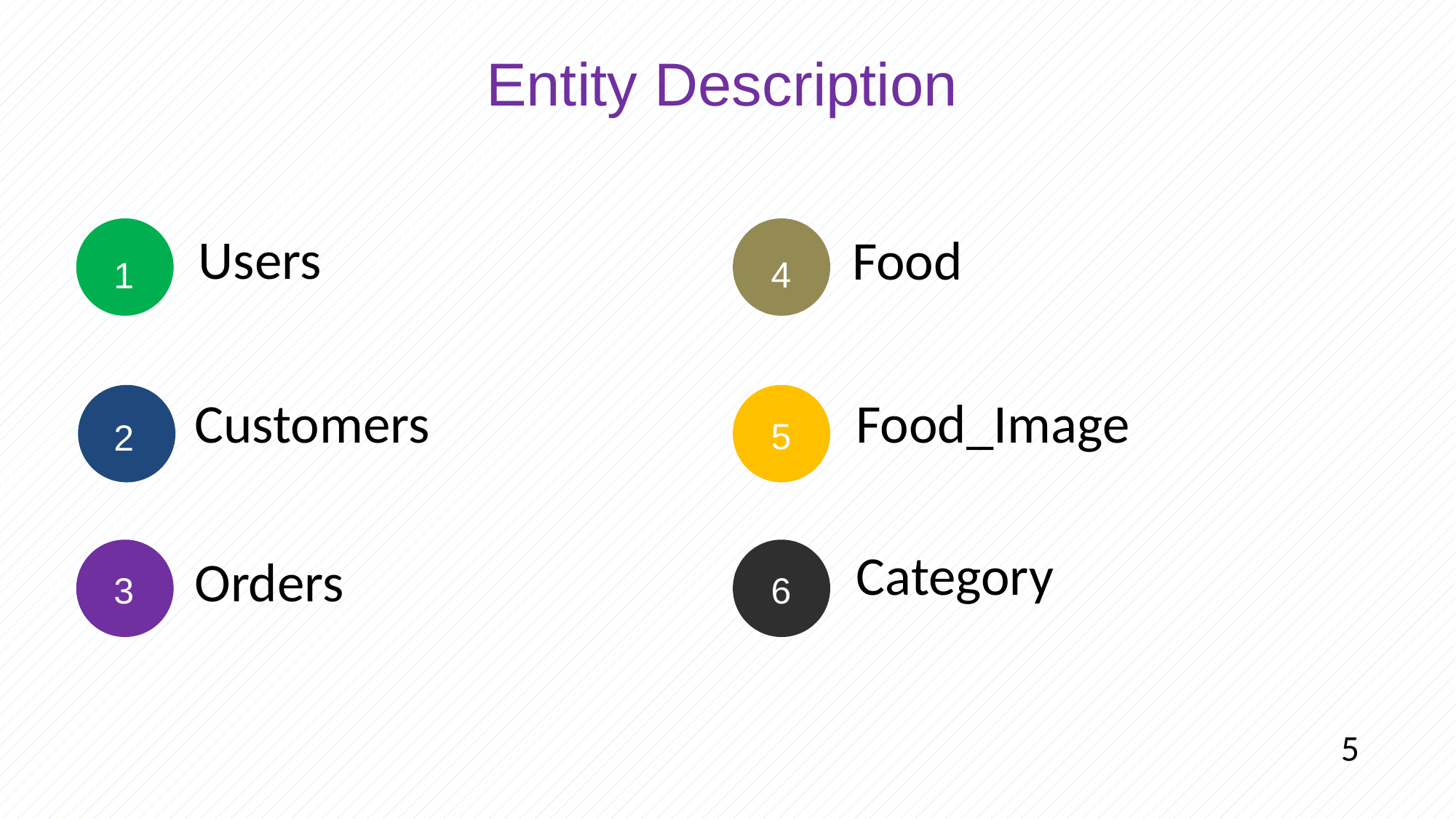

Entity Description

Users
4
1
Food

5
2
Customers
Food_Image

6
3
Category
Orders
5